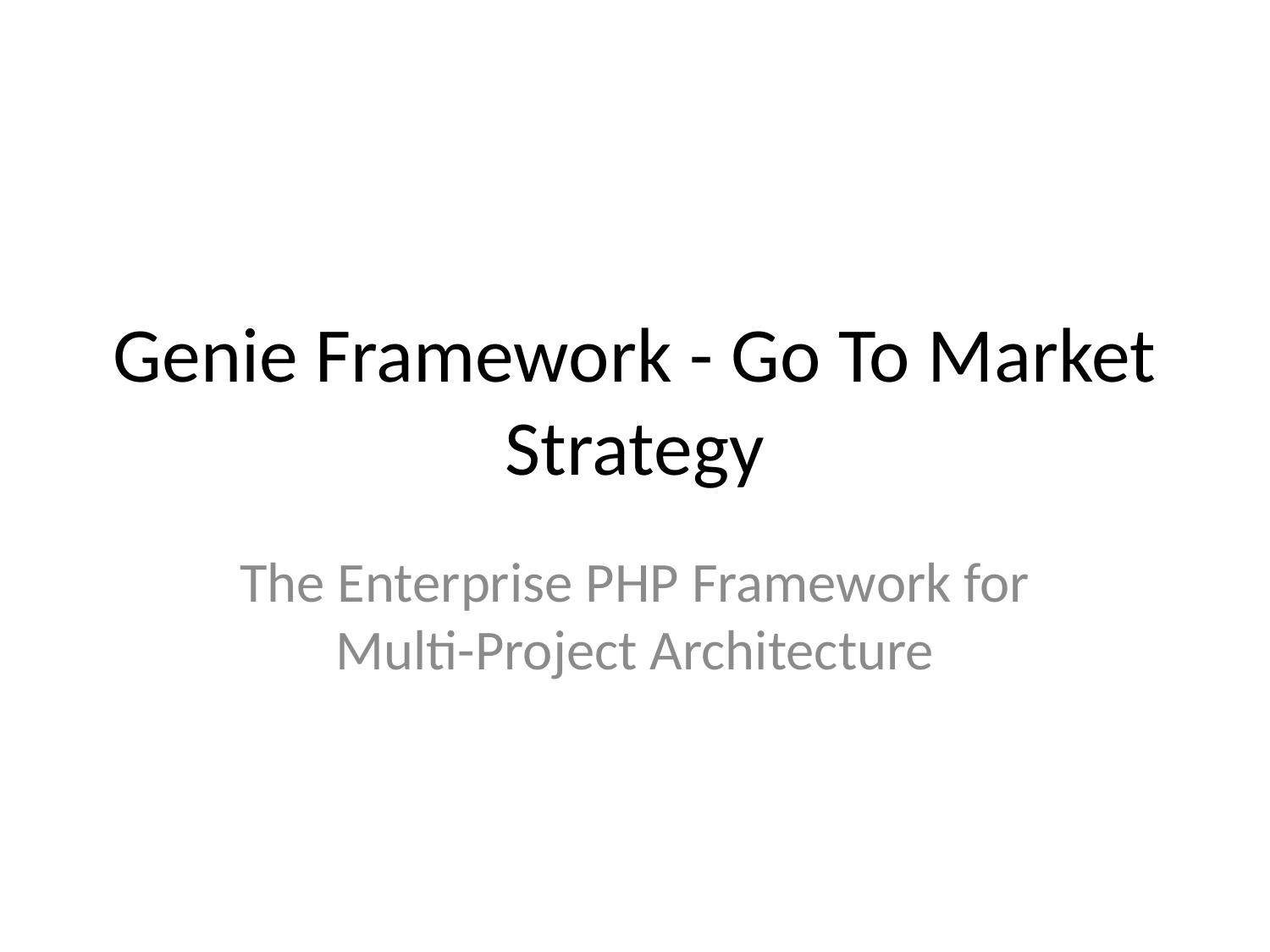

# Genie Framework - Go To Market Strategy
The Enterprise PHP Framework for Multi-Project Architecture